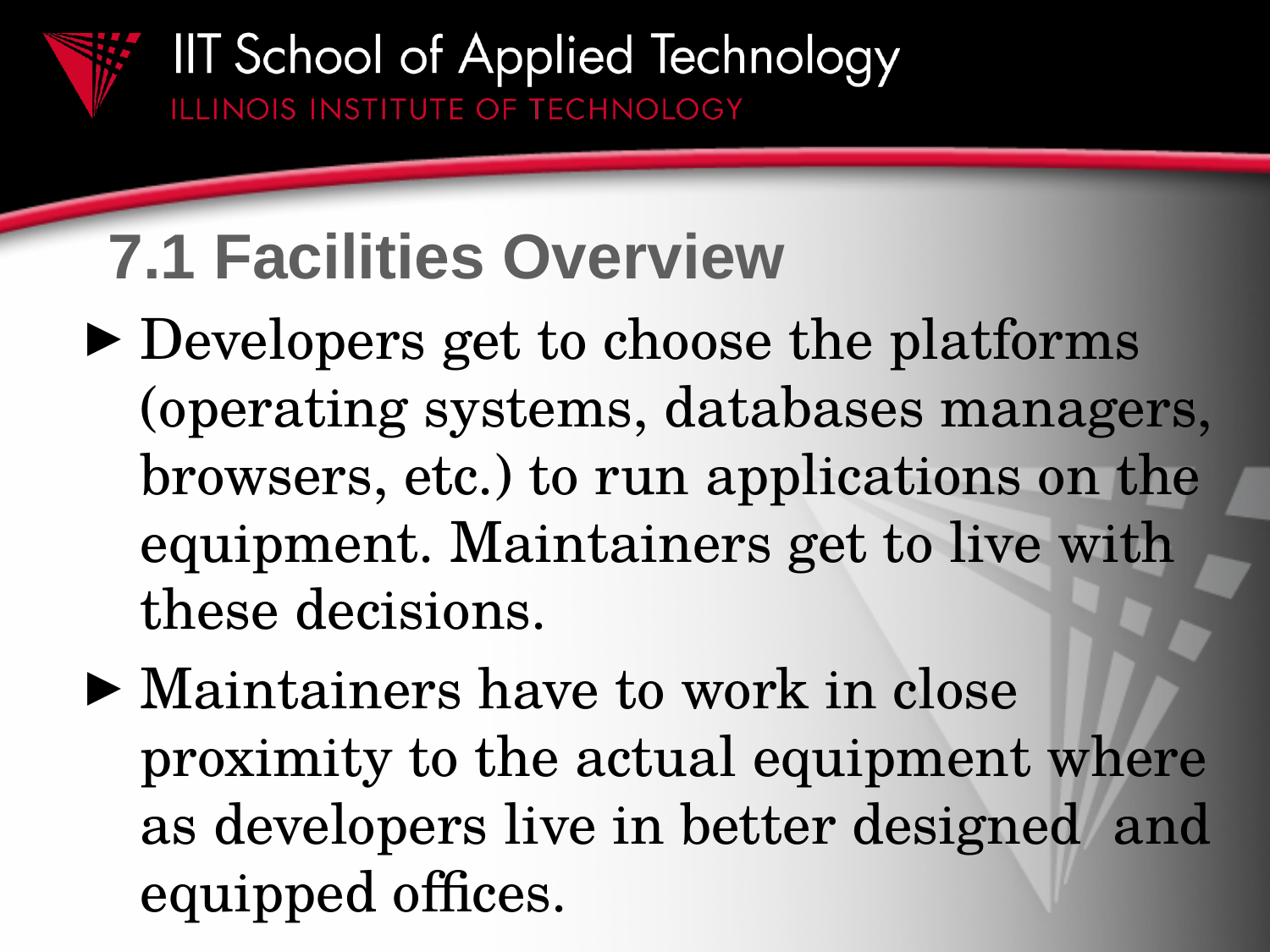

# 7.1 Facilities Overview
Developers get to choose the platforms (operating systems, databases managers, browsers, etc.) to run applications on the equipment. Maintainers get to live with these decisions.
Maintainers have to work in close proximity to the actual equipment where as developers live in better designed  and equipped offices.